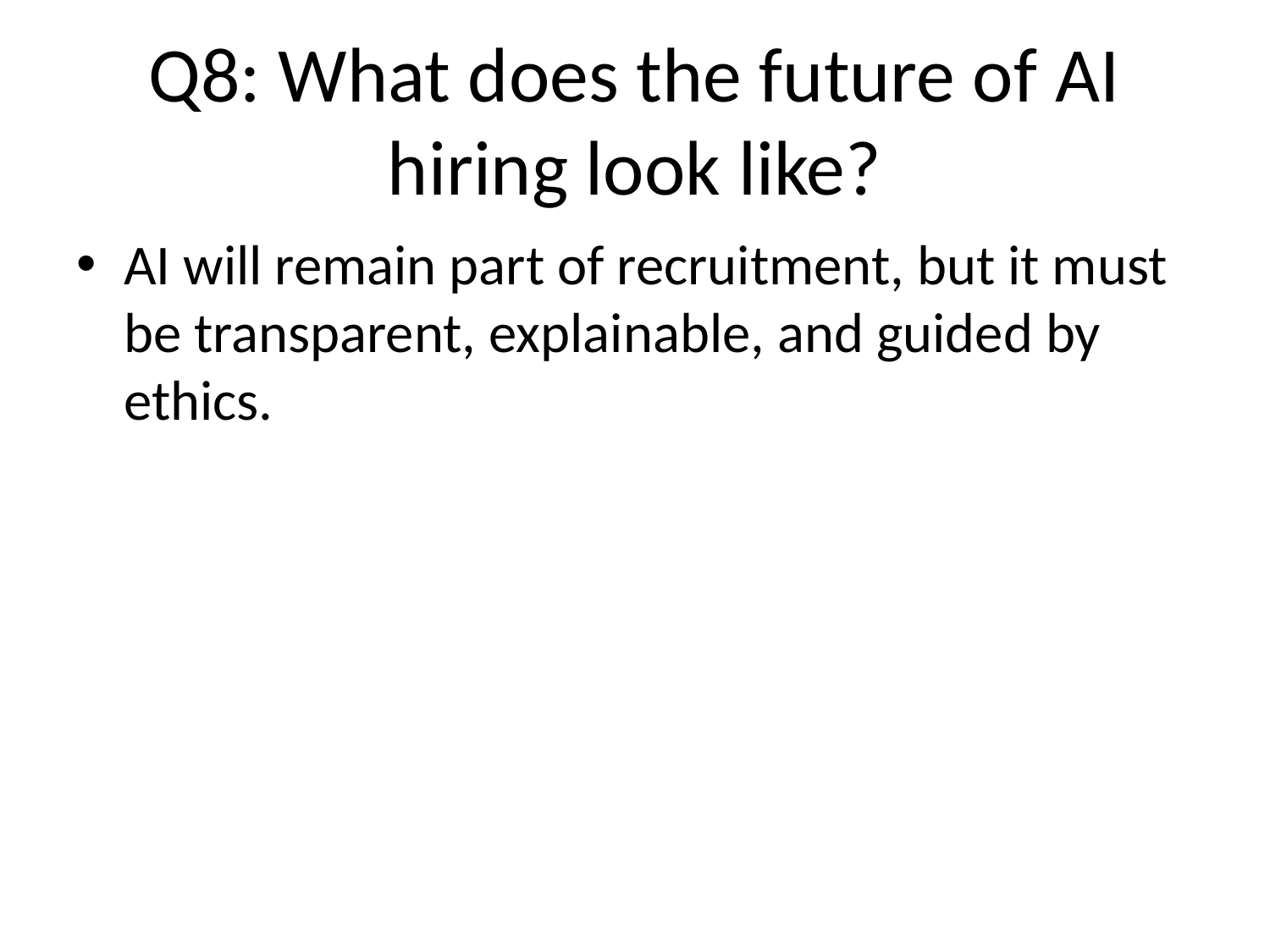

# Q8: What does the future of AI hiring look like?
AI will remain part of recruitment, but it must be transparent, explainable, and guided by ethics.